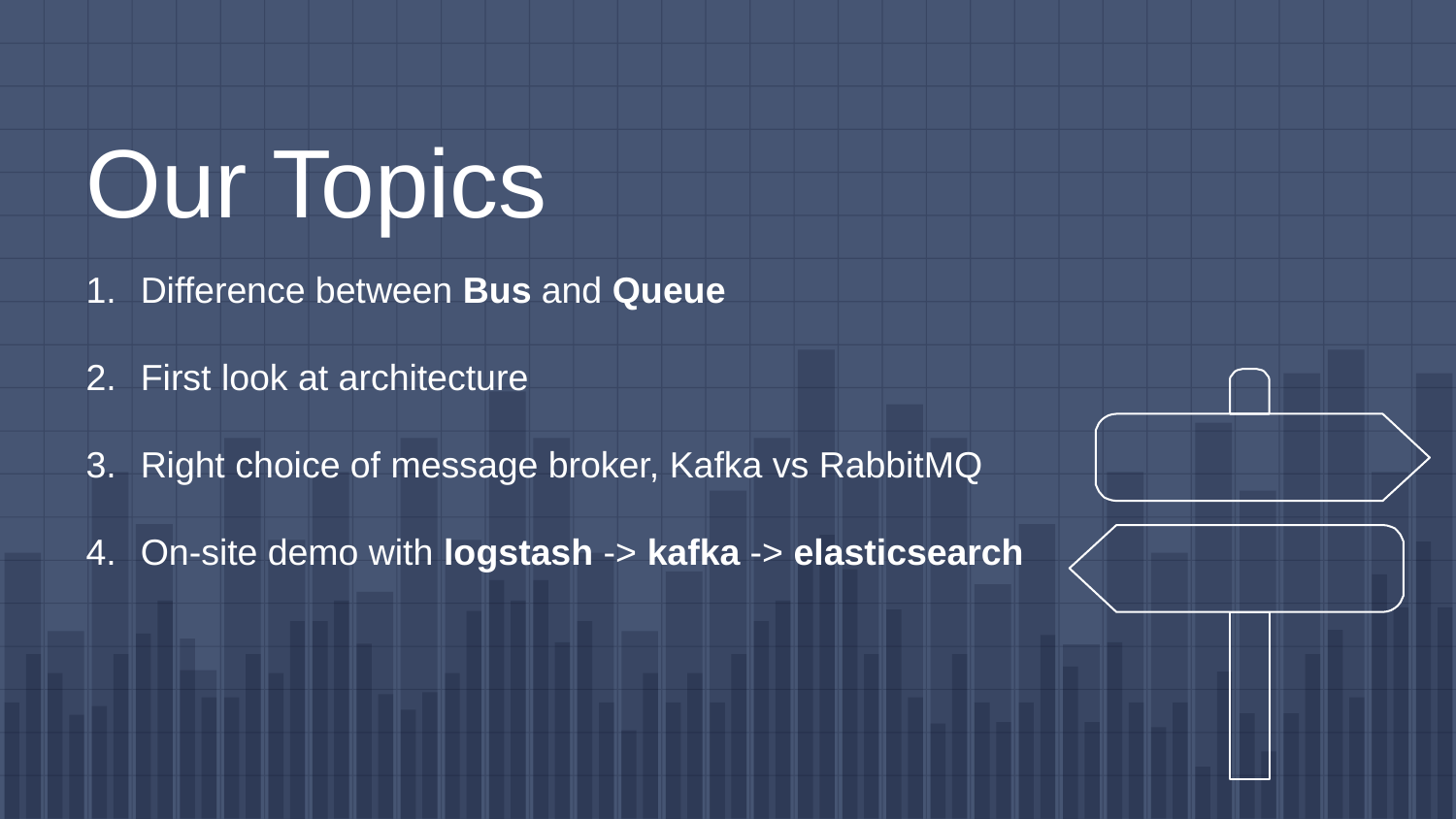

# Our Topics
Difference between Bus and Queue

First look at architecture

Right choice of message broker, Kafka vs RabbitMQ

On-site demo with logstash -> kafka -> elasticsearch